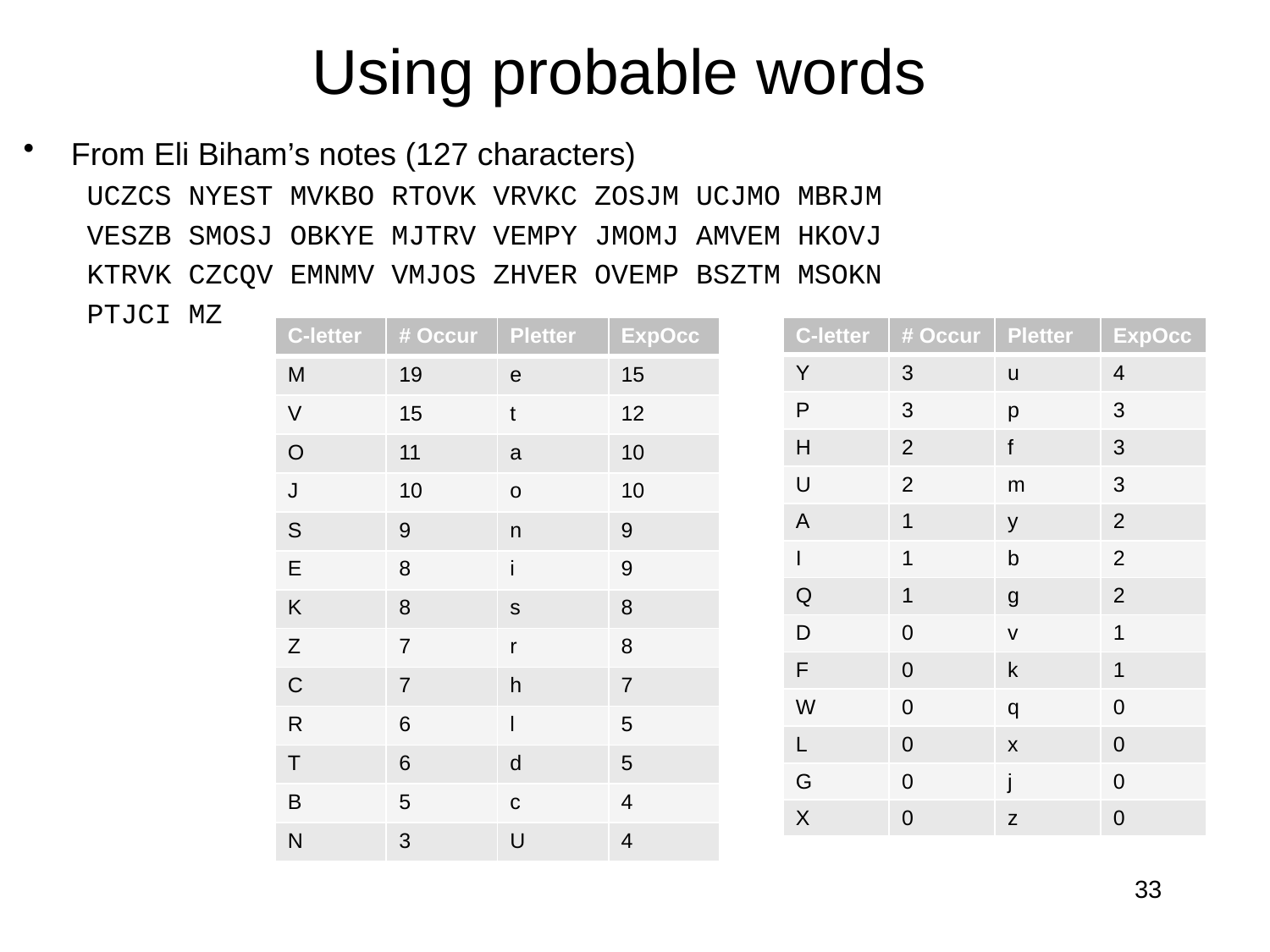

# Using probable words
From Eli Biham’s notes (127 characters)
UCZCS NYEST MVKBO RTOVK VRVKC ZOSJM UCJMO MBRJM
VESZB SMOSJ OBKYE MJTRV VEMPY JMOMJ AMVEM HKOVJ
KTRVK CZCQV EMNMV VMJOS ZHVER OVEMP BSZTM MSOKN
PTJCI MZ
| C-letter | # Occur | Pletter | ExpOcc |
| --- | --- | --- | --- |
| M | 19 | e | 15 |
| V | 15 | t | 12 |
| O | 11 | a | 10 |
| J | 10 | o | 10 |
| S | 9 | n | 9 |
| E | 8 | i | 9 |
| K | 8 | s | 8 |
| Z | 7 | r | 8 |
| C | 7 | h | 7 |
| R | 6 | l | 5 |
| T | 6 | d | 5 |
| B | 5 | c | 4 |
| N | 3 | U | 4 |
| C-letter | # Occur | Pletter | ExpOcc |
| --- | --- | --- | --- |
| Y | 3 | u | 4 |
| P | 3 | p | 3 |
| H | 2 | f | 3 |
| U | 2 | m | 3 |
| A | 1 | y | 2 |
| I | 1 | b | 2 |
| Q | 1 | g | 2 |
| D | 0 | v | 1 |
| F | 0 | k | 1 |
| W | 0 | q | 0 |
| L | 0 | x | 0 |
| G | 0 | j | 0 |
| X | 0 | z | 0 |
33